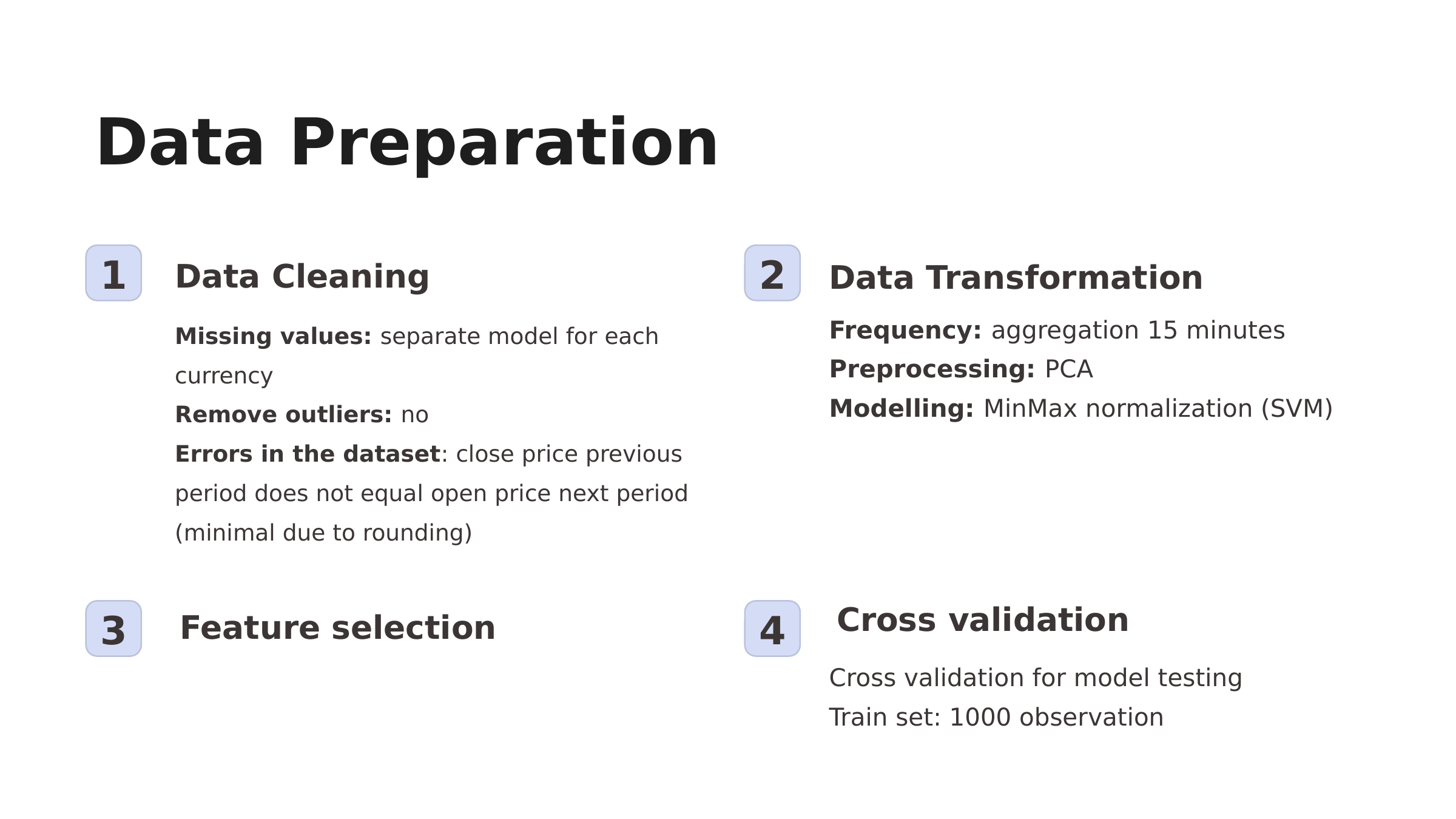

Data Preparation

1

2
Data Cleaning
Data Transformation
Frequency: aggregation 15 minutes
Preprocessing: PCA
Modelling: MinMax normalization (SVM)
Missing values: separate model for each currency
Remove outliers: no
Errors in the dataset: close price previous period does not equal open price next period (minimal due to rounding)

Cross validation
Feature selection

3

4
Cross validation for model testing
Train set: 1000 observation